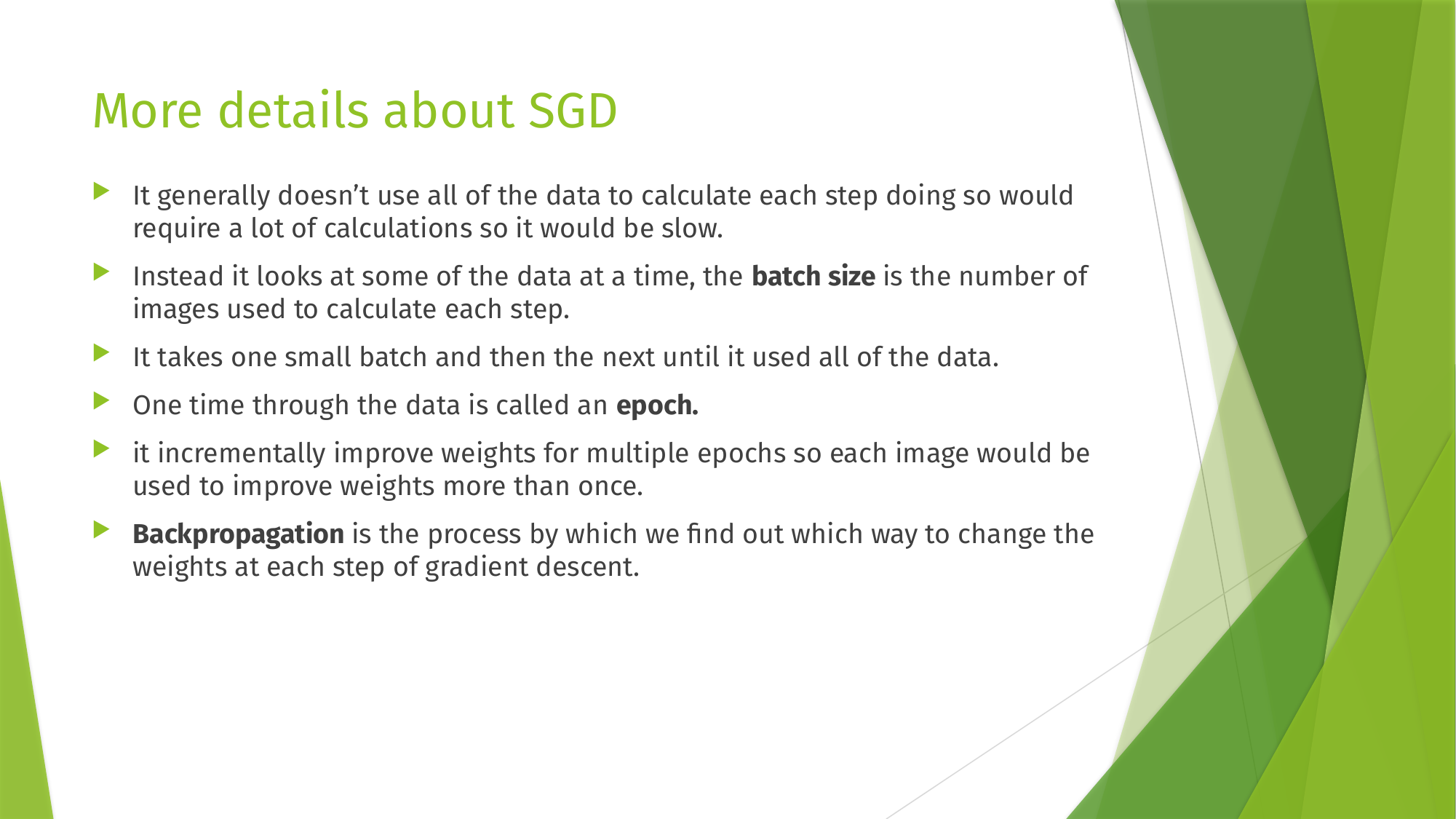

# More details about SGD
It generally doesn’t use all of the data to calculate each step doing so would require a lot of calculations so it would be slow.
Instead it looks at some of the data at a time, the batch size is the number of images used to calculate each step.
It takes one small batch and then the next until it used all of the data.
One time through the data is called an epoch.
it incrementally improve weights for multiple epochs so each image would be used to improve weights more than once.
Backpropagation is the process by which we find out which way to change the weights at each step of gradient descent.